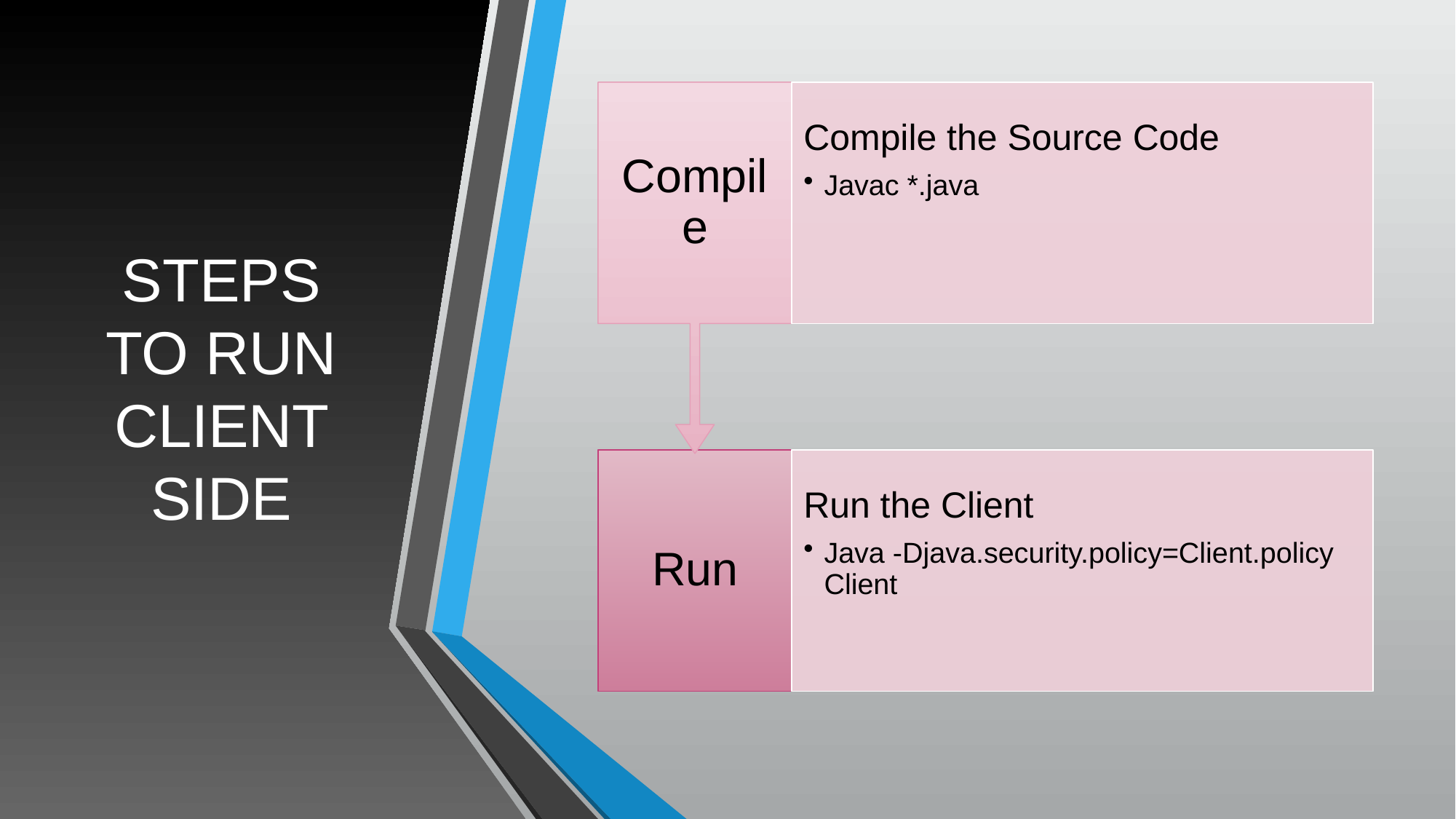

# STEPS TO RUN CLIENT SIDE
Run
Run the Client
Java -Djava.security.policy=Client.policy Client
Compile
Compile the Source Code
Javac *.java